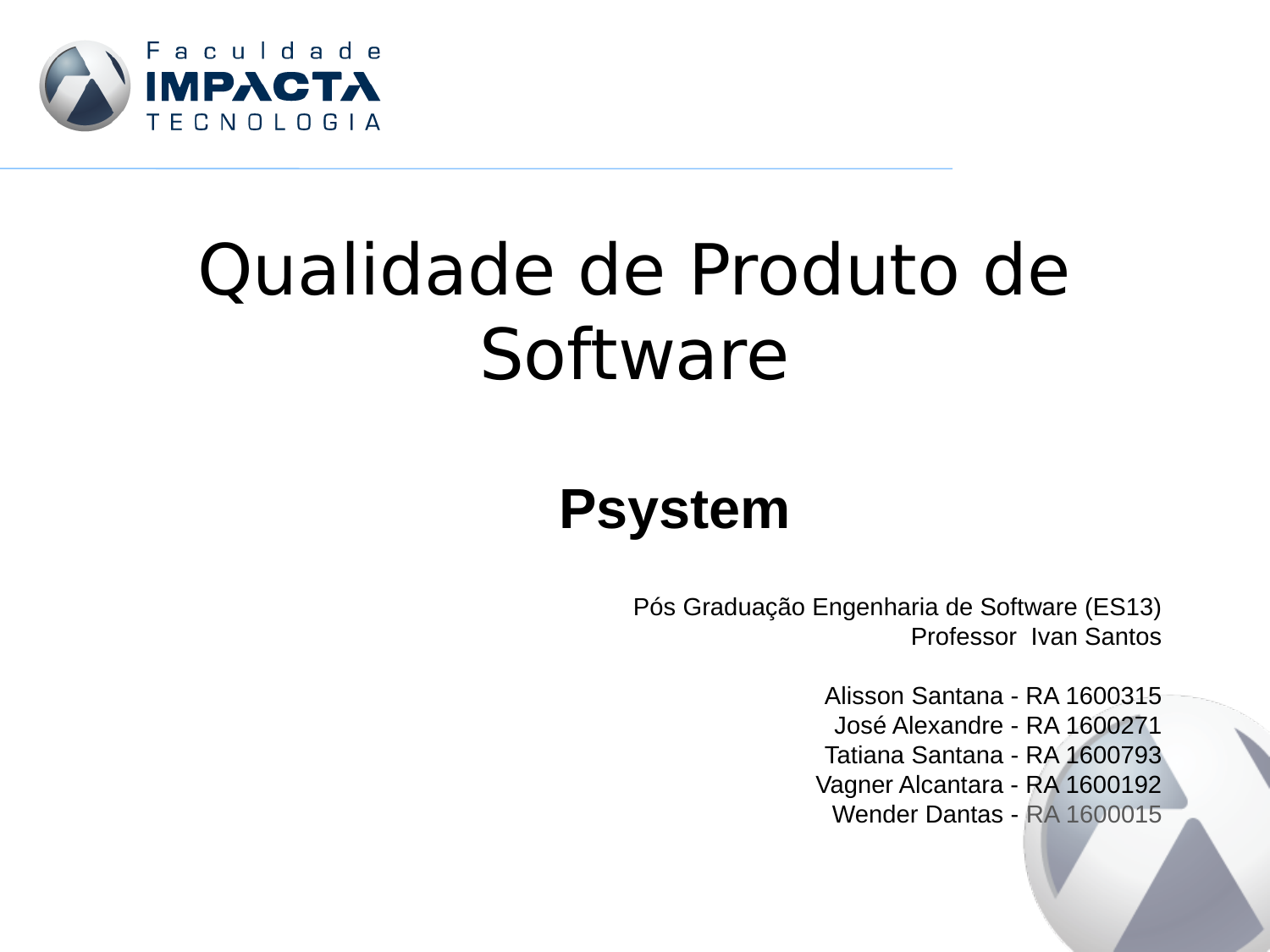

# Qualidade de Produto de Software
Psystem

Pós Graduação Engenharia de Software (ES13)
  Professor  Ivan Santos

  Alisson Santana - RA 1600315
  José Alexandre - RA 1600271
				  Tatiana Santana - RA 1600793
                                   Vagner Alcantara - RA 1600192
  Wender Dantas - RA 1600015